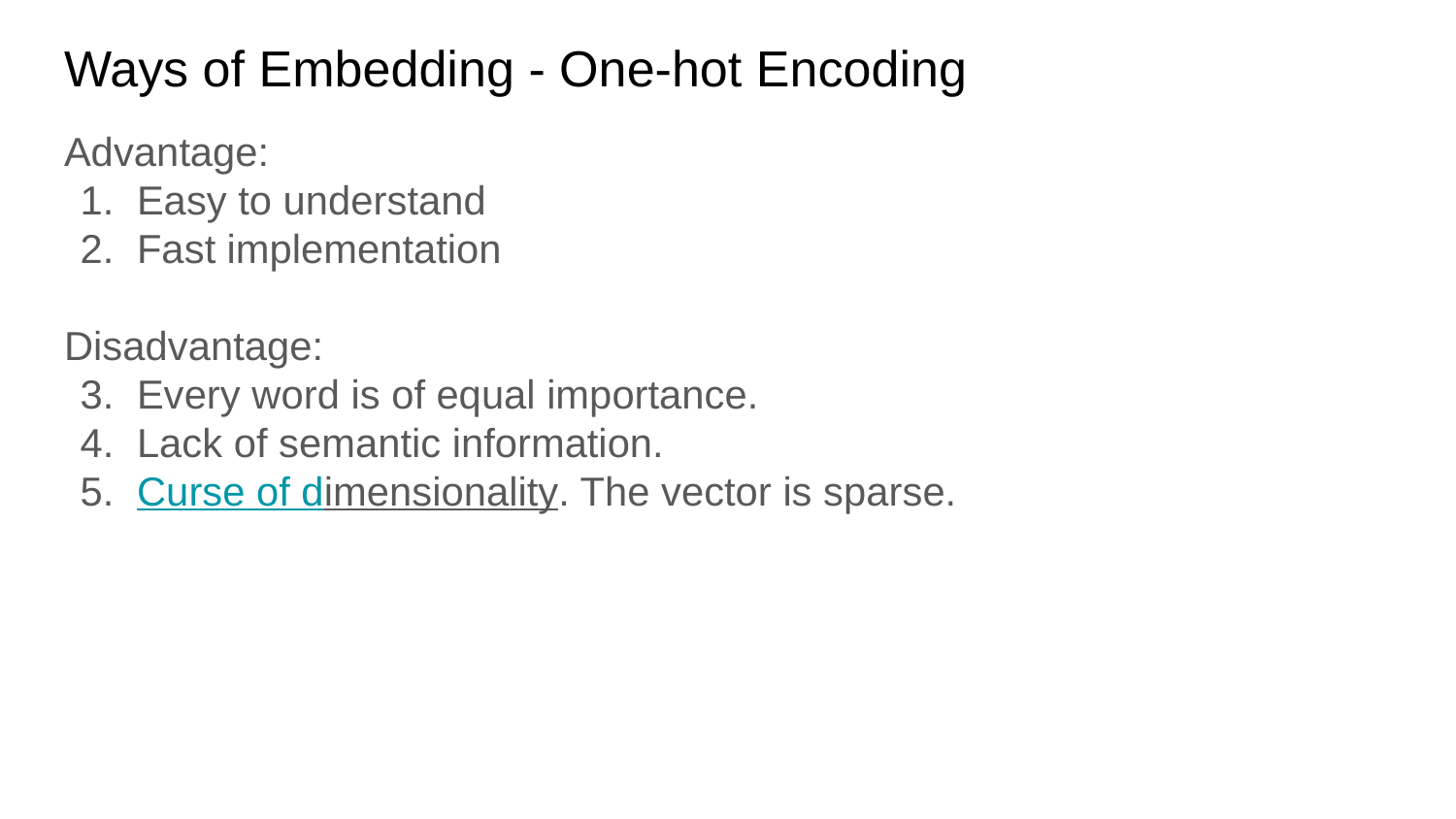

# Ways of Embedding - One-hot Encoding
Advantage:
Easy to understand
Fast implementation

Disadvantage:
Every word is of equal importance.
Lack of semantic information.
Curse of dimensionality. The vector is sparse.